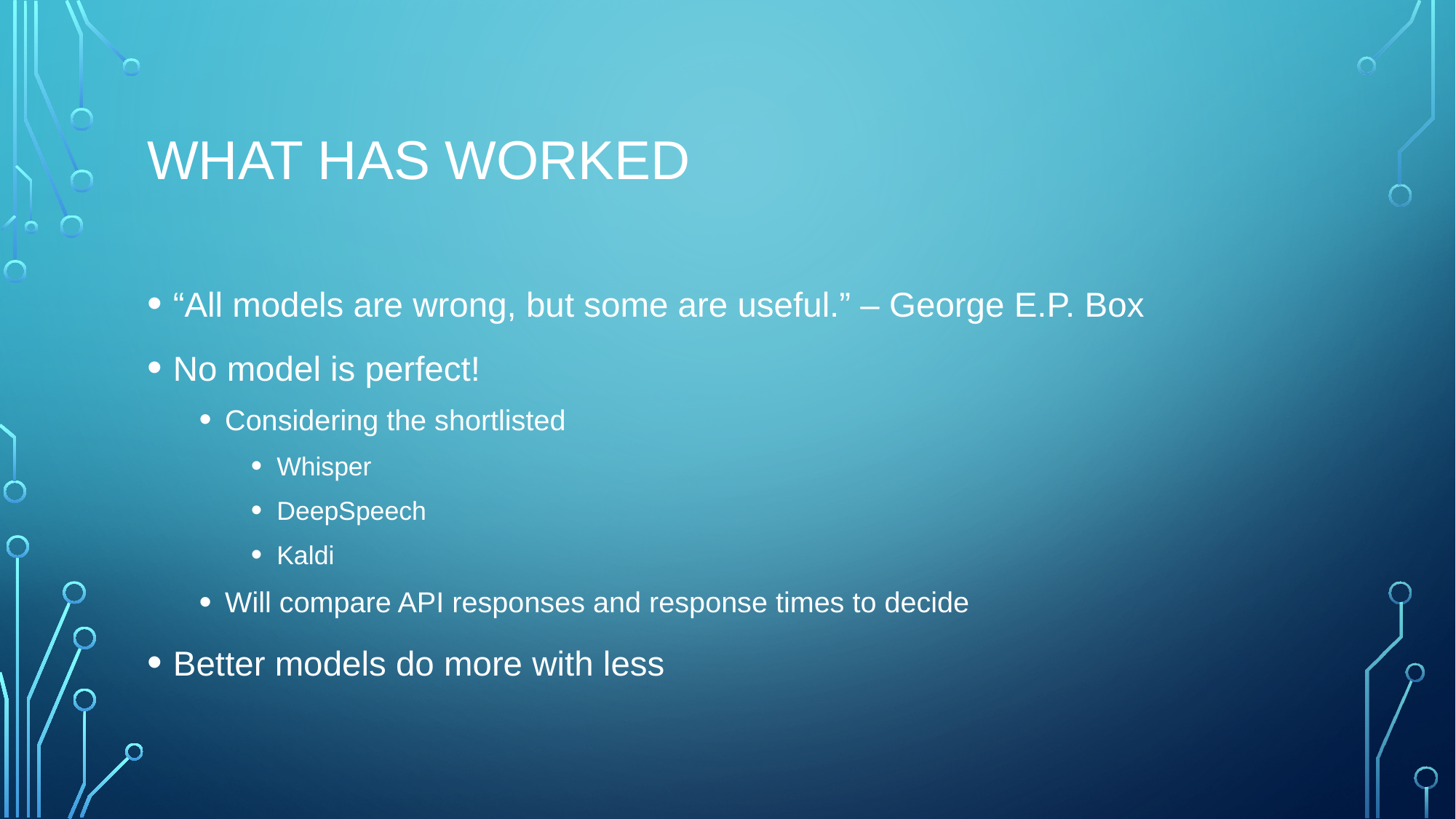

# What has worked
“All models are wrong, but some are useful.” – George E.P. Box
No model is perfect!
Considering the shortlisted
Whisper
DeepSpeech
Kaldi
Will compare API responses and response times to decide
Better models do more with less